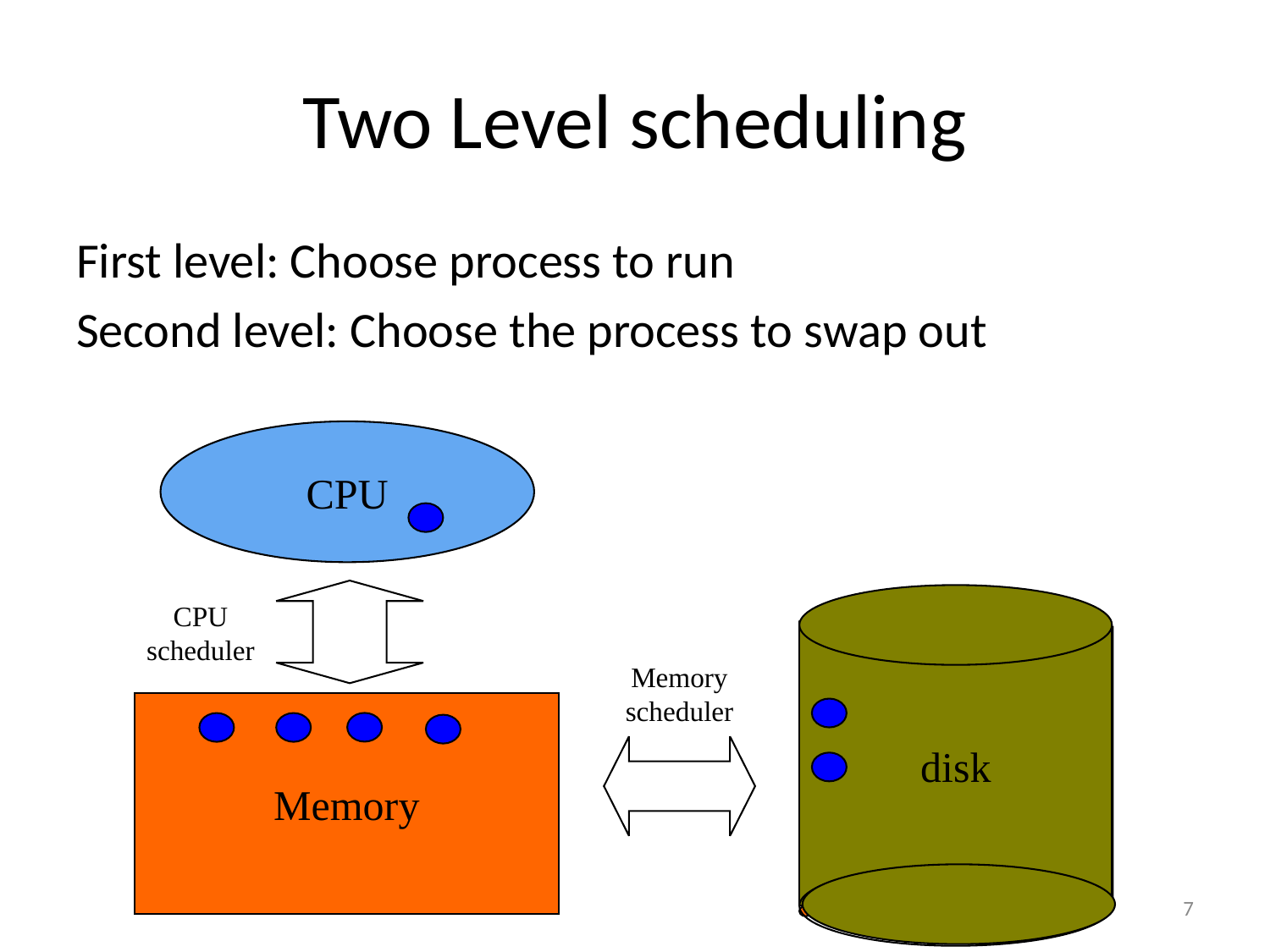

# Two Level scheduling
First level: Choose process to run
Second level: Choose the process to swap out
CPU

CPU scheduler

disk

Memory scheduler
Memory

7